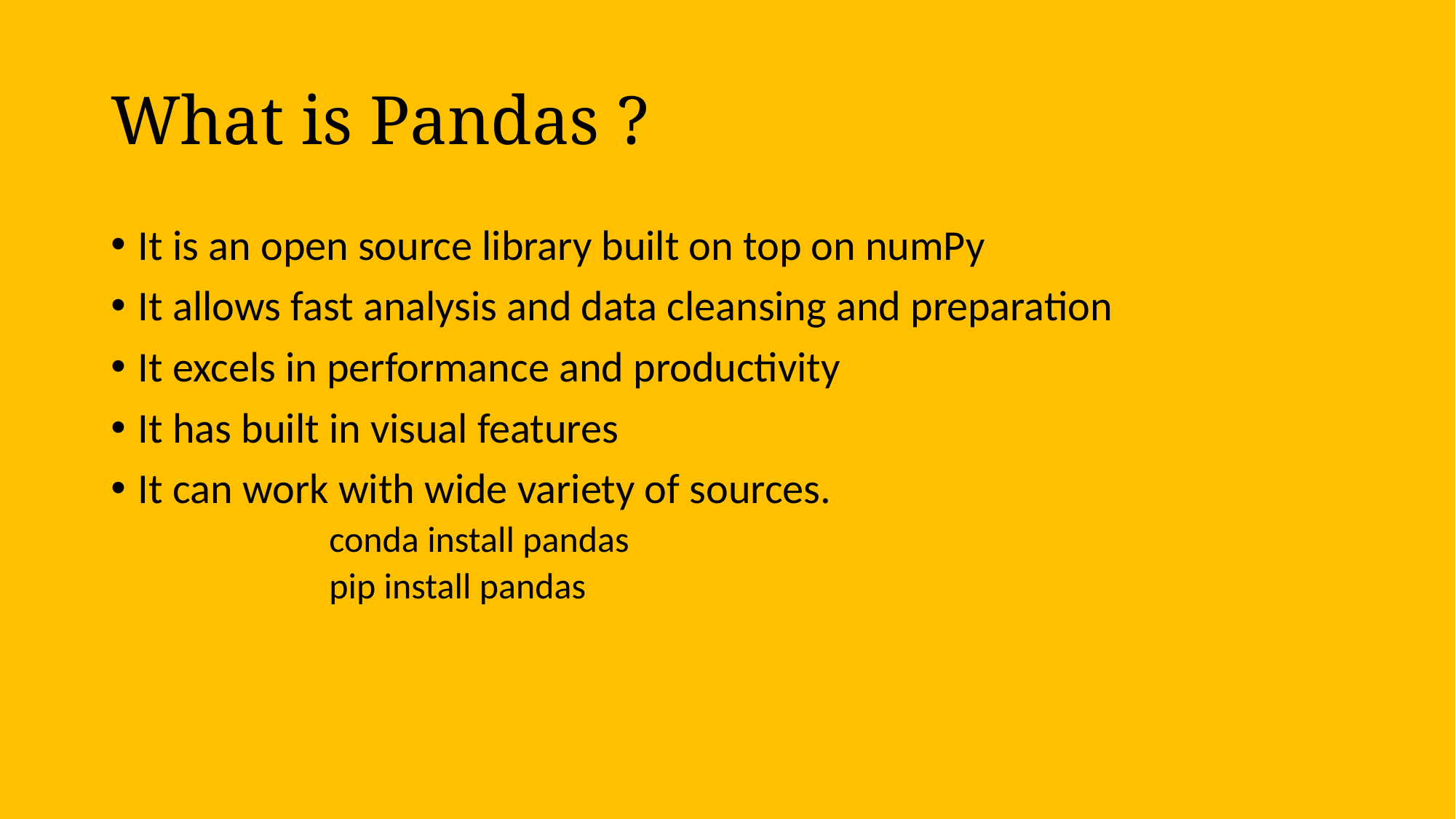

# What is Pandas ?
It is an open source library built on top on numPy
It allows fast analysis and data cleansing and preparation
It excels in performance and productivity
It has built in visual features
It can work with wide variety of sources.
	conda install pandas
	pip install pandas